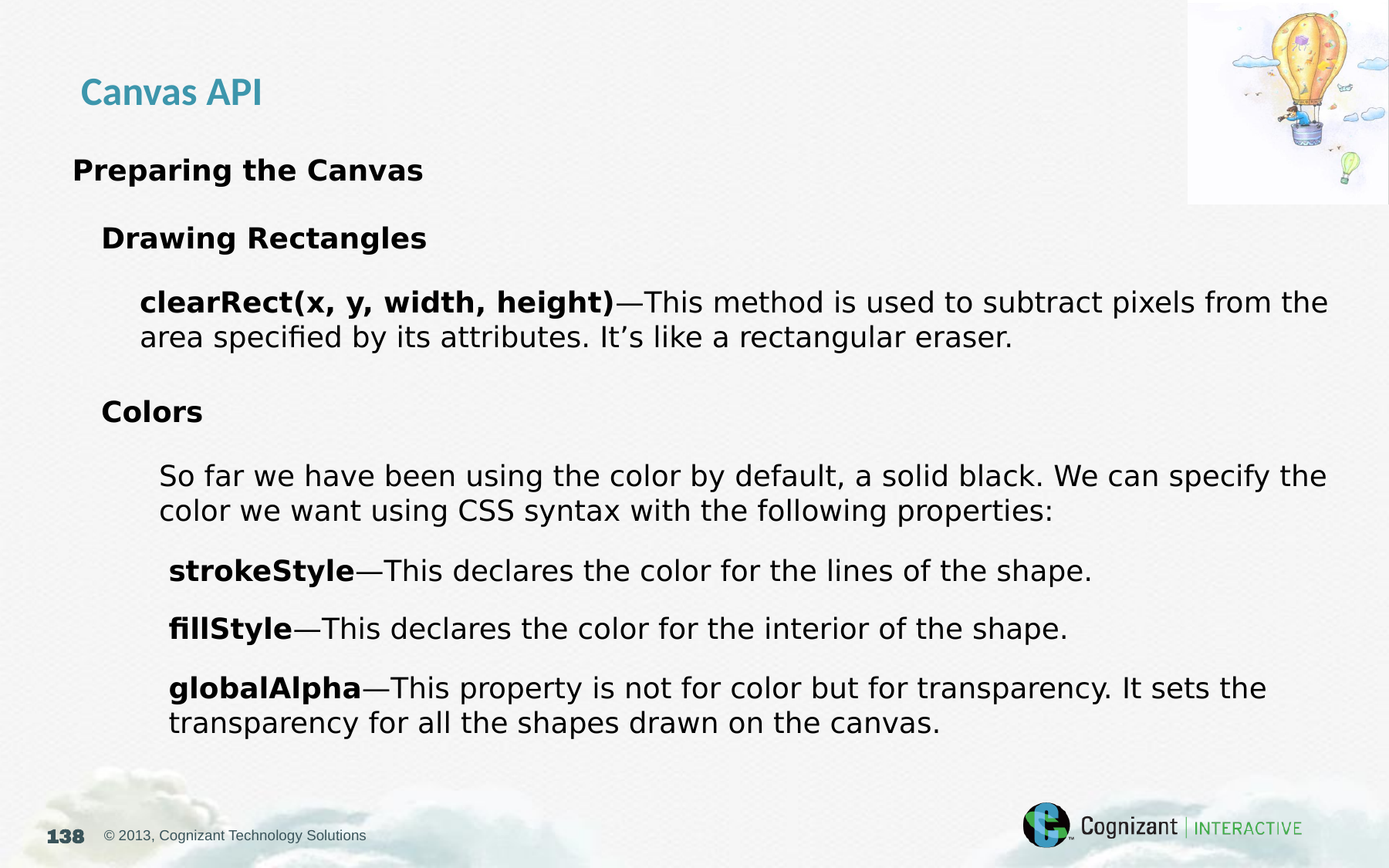

Canvas API
Preparing the Canvas
Drawing Rectangles
clearRect(x, y, width, height)—This method is used to subtract pixels from the area specified by its attributes. It’s like a rectangular eraser.
Colors
So far we have been using the color by default, a solid black. We can specify the color we want using CSS syntax with the following properties:
strokeStyle—This declares the color for the lines of the shape.
fillStyle—This declares the color for the interior of the shape.
globalAlpha—This property is not for color but for transparency. It sets the transparency for all the shapes drawn on the canvas.